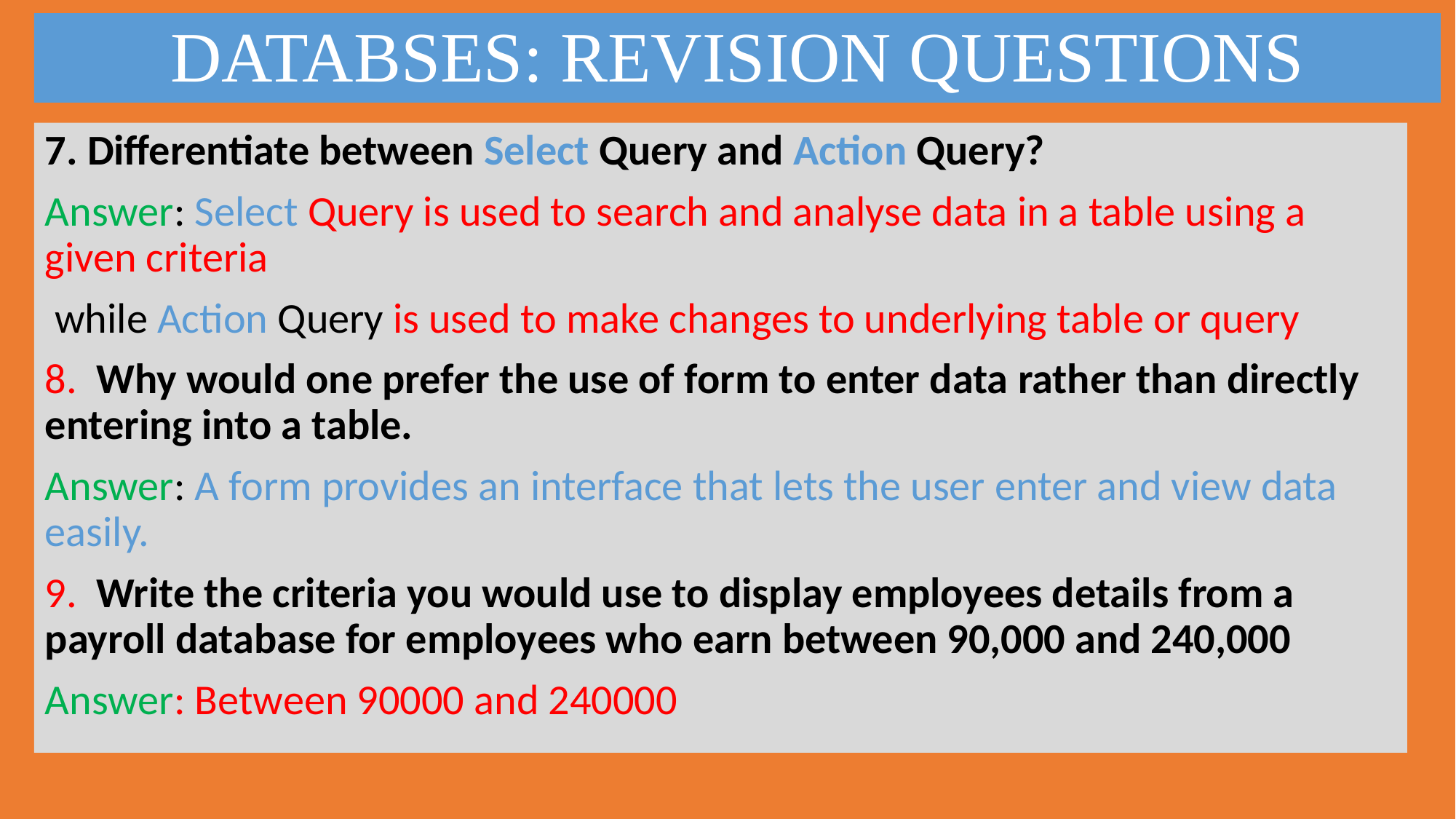

# DATABSES: REVISION QUESTIONS
7. Differentiate between Select Query and Action Query?
Answer: Select Query is used to search and analyse data in a table using a given criteria
 while Action Query is used to make changes to underlying table or query
8.  Why would one prefer the use of form to enter data rather than directly entering into a table.
Answer: A form provides an interface that lets the user enter and view data easily.
9.  Write the criteria you would use to display employees details from a payroll database for employees who earn between 90,000 and 240,000
Answer: Between 90000 and 240000